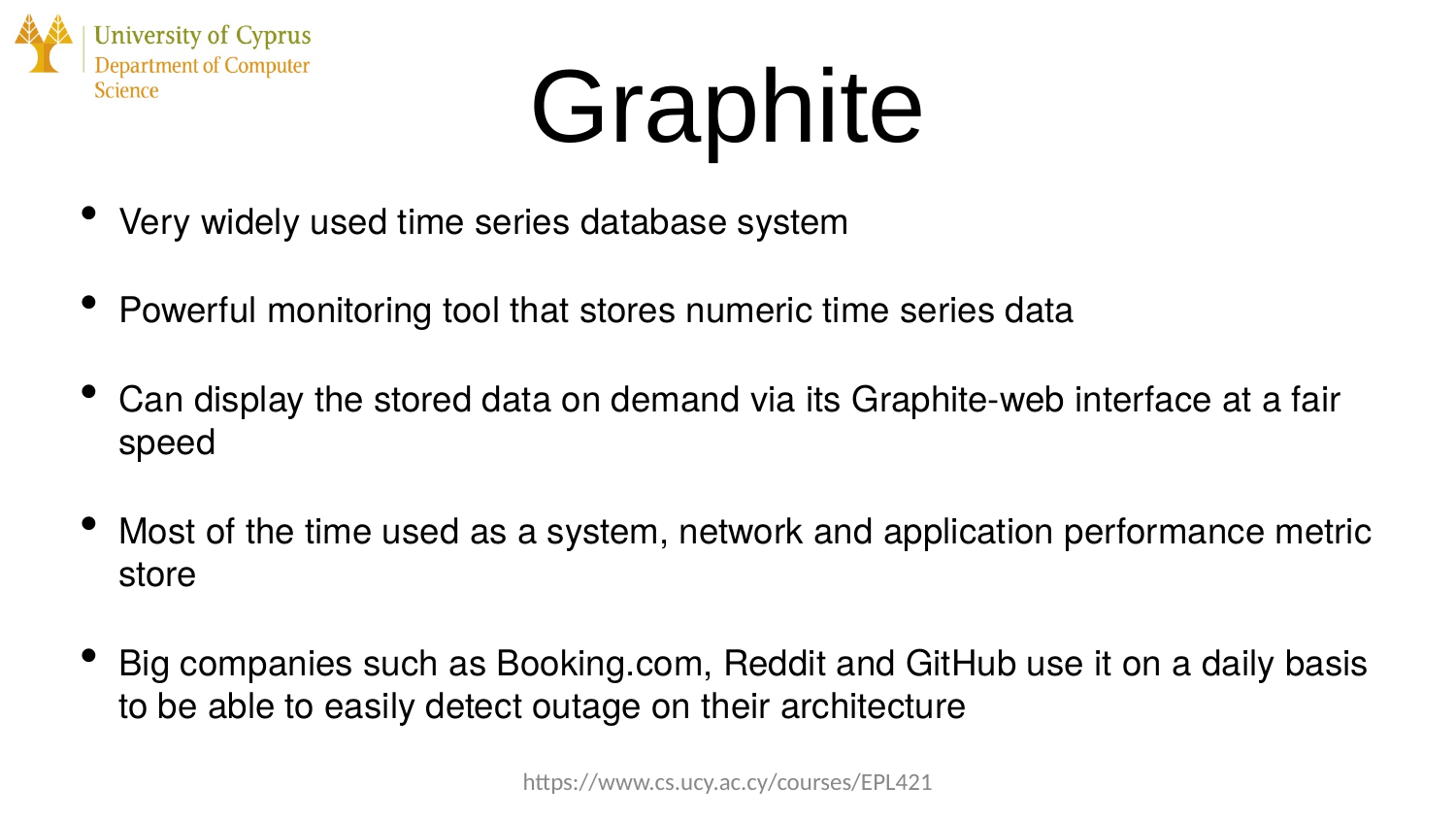

# Graphite
Very widely used time series database system
Powerful monitoring tool that stores numeric time series data
Can display the stored data on demand via its Graphite-web interface at a fair speed
Most of the time used as a system, network and application performance metric store
Big companies such as Booking.com, Reddit and GitHub use it on a daily basis to be able to easily detect outage on their architecture
https://www.cs.ucy.ac.cy/courses/EPL421
19